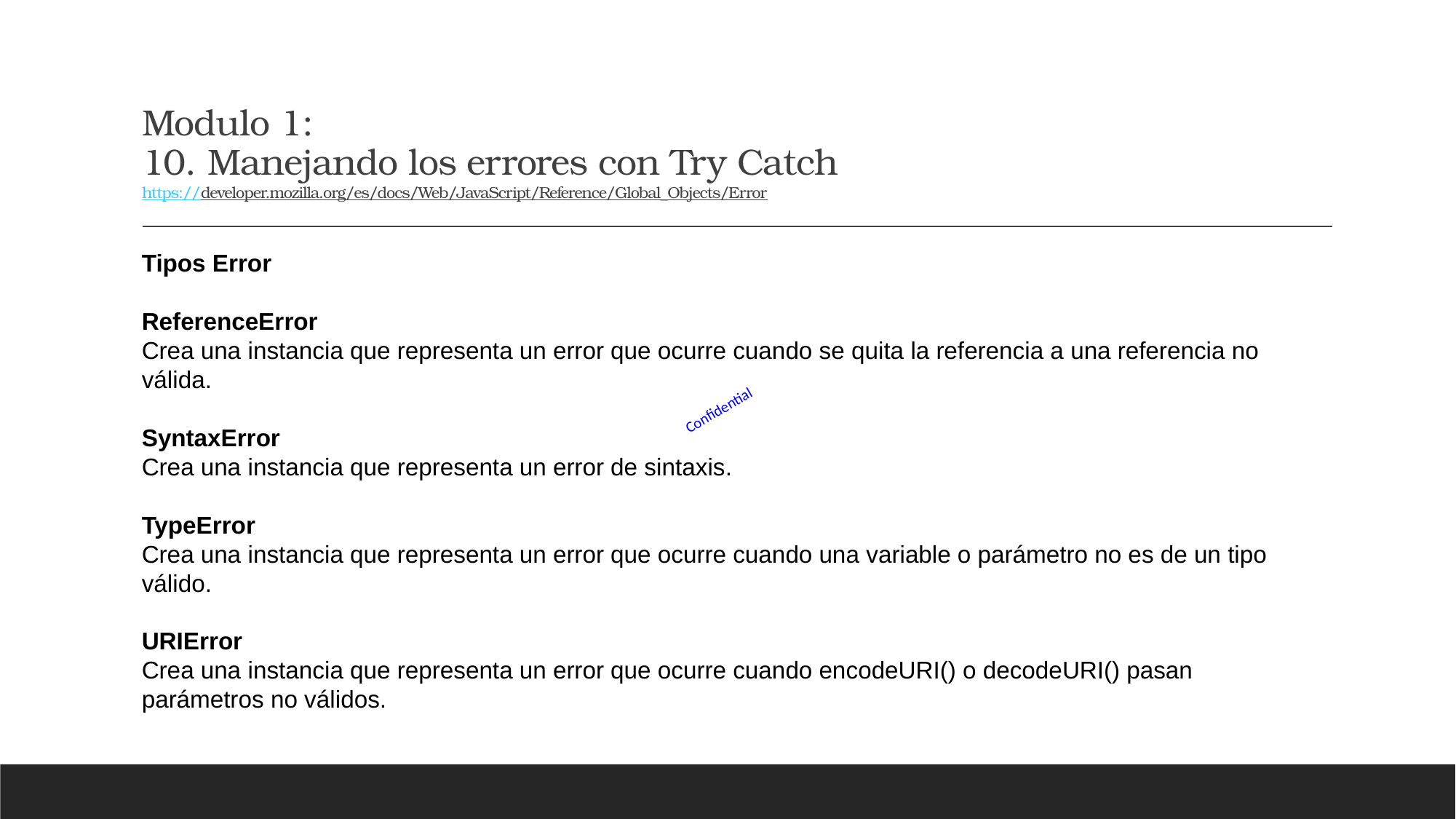

# Modulo 1: 10. Manejando los errores con Try Catch https://developer.mozilla.org/es/docs/Web/JavaScript/Reference/Global_Objects/Error
Tipos Error

ReferenceError
Crea una instancia que representa un error que ocurre cuando se quita la referencia a una referencia no válida.

SyntaxError
Crea una instancia que representa un error de sintaxis.

TypeError
Crea una instancia que representa un error que ocurre cuando una variable o parámetro no es de un tipo válido.

URIError
Crea una instancia que representa un error que ocurre cuando encodeURI() o decodeURI() pasan parámetros no válidos.